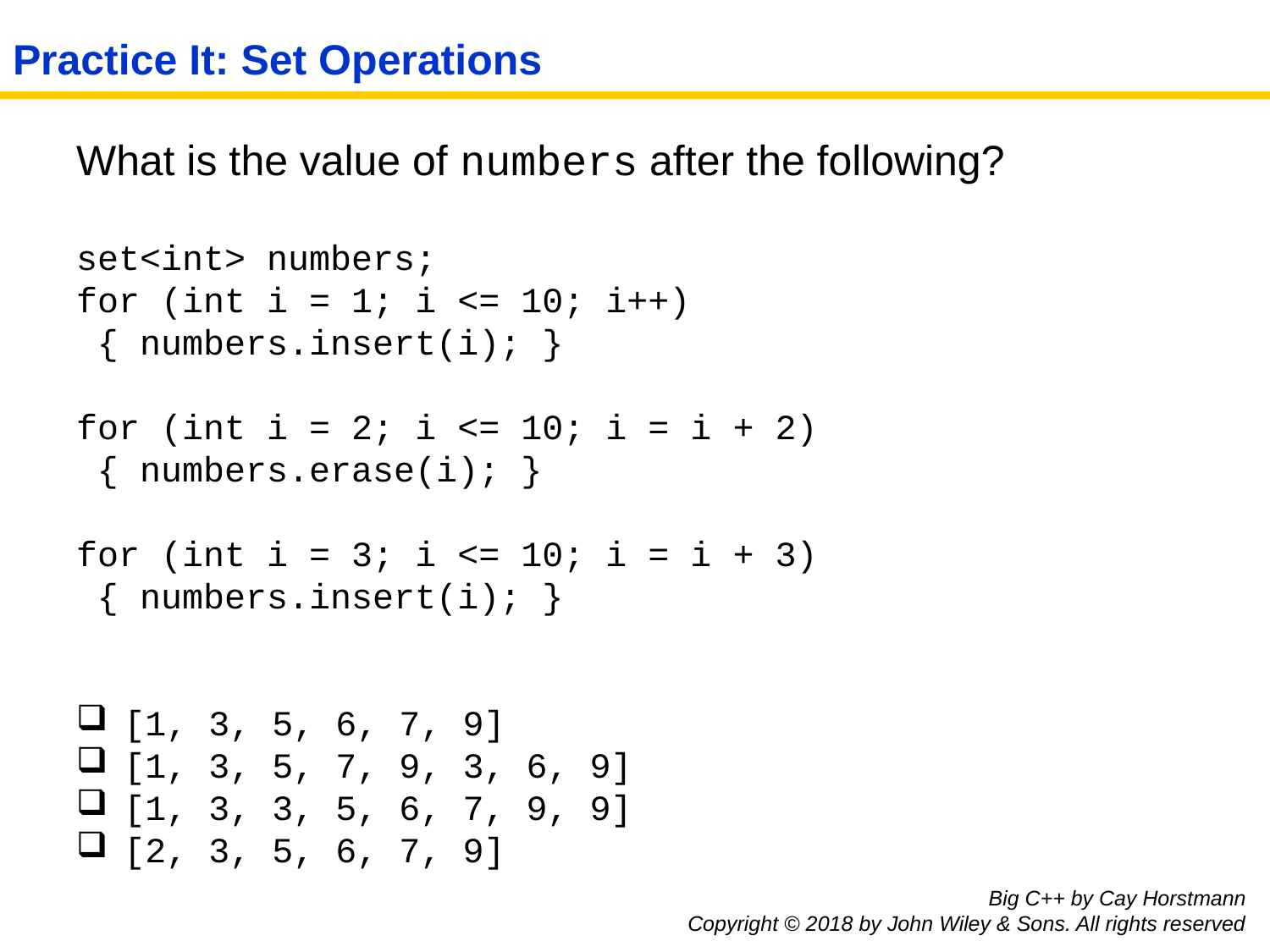

# Practice It: Set Operations
What is the value of numbers after the following?

set<int> numbers;
for (int i = 1; i <= 10; i++)
 { numbers.insert(i); }

for (int i = 2; i <= 10; i = i + 2)
 { numbers.erase(i); }

for (int i = 3; i <= 10; i = i + 3)
 { numbers.insert(i); }

[1, 3, 5, 6, 7, 9]
[1, 3, 5, 7, 9, 3, 6, 9]
[1, 3, 3, 5, 6, 7, 9, 9]
[2, 3, 5, 6, 7, 9]
Big C++ by Cay Horstmann
Copyright © 2018 by John Wiley & Sons. All rights reserved